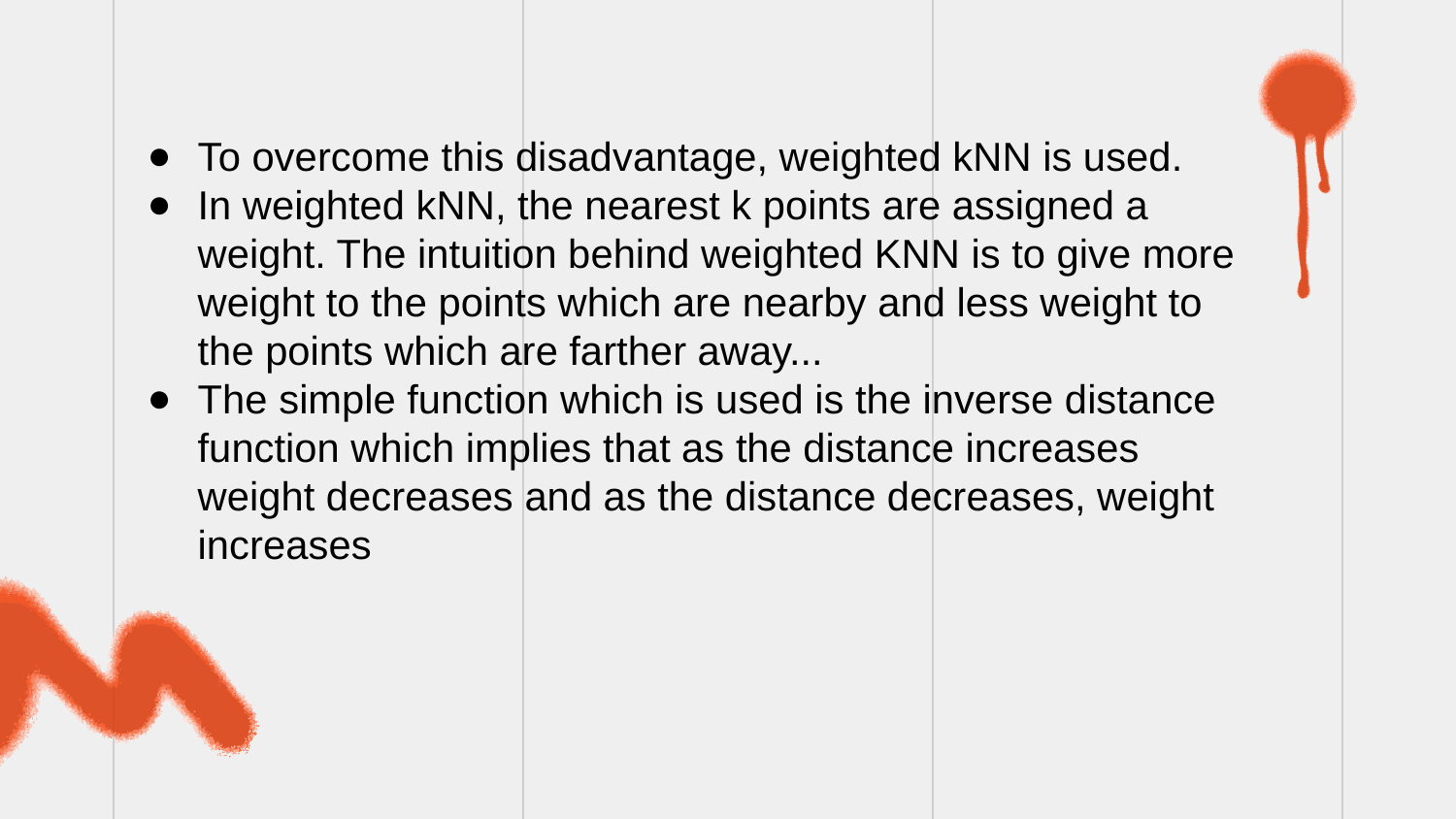

To overcome this disadvantage, weighted kNN is used.
In weighted kNN, the nearest k points are assigned a weight. The intuition behind weighted KNN is to give more weight to the points which are nearby and less weight to the points which are farther away...
The simple function which is used is the inverse distance function which implies that as the distance increases weight decreases and as the distance decreases, weight increases